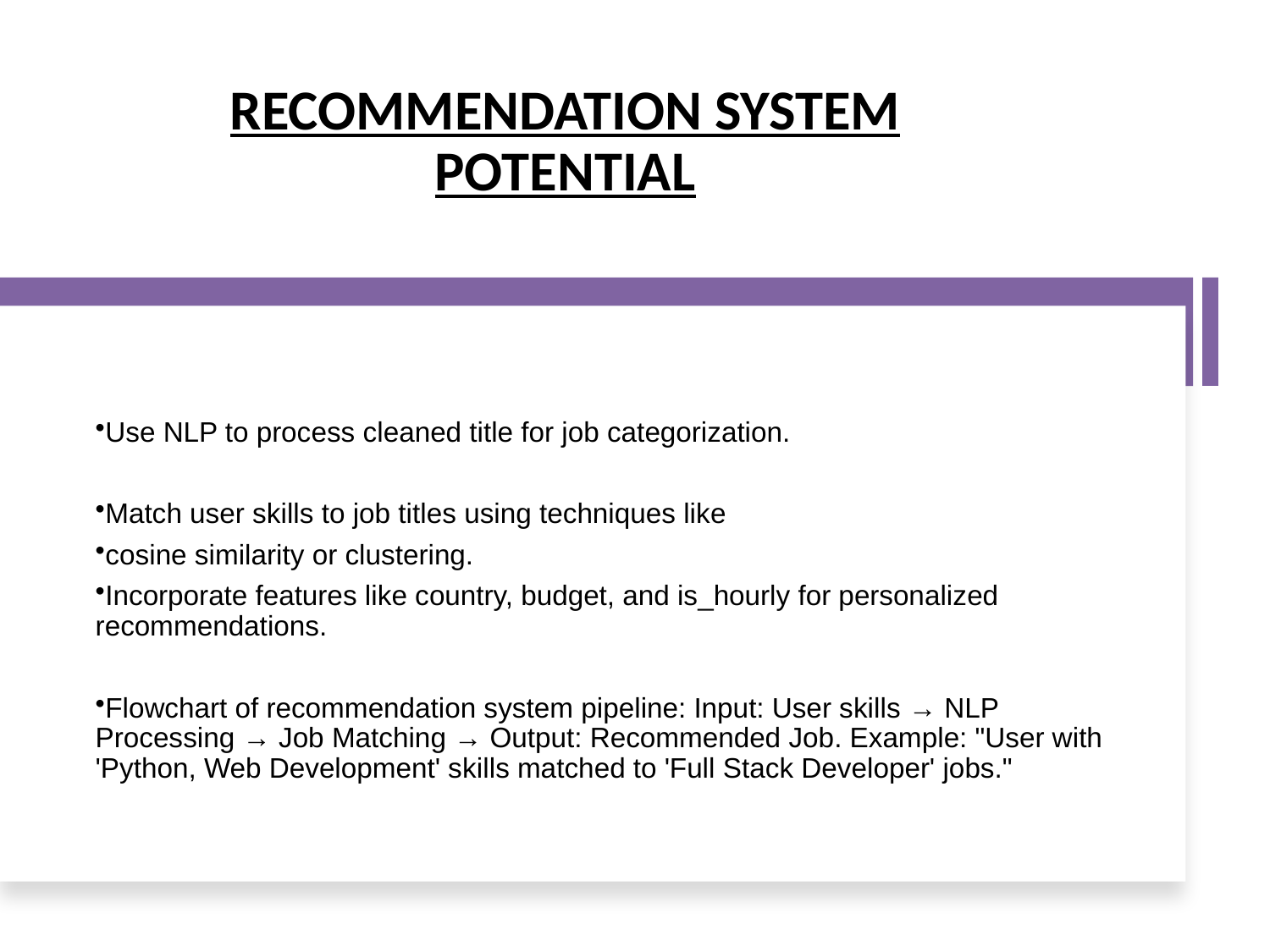

# RECOMMENDATION SYSTEM POTENTIAL

Use NLP to process cleaned title for job categorization.

Match user skills to job titles using techniques like
cosine similarity or clustering.
Incorporate features like country, budget, and is_hourly for personalized recommendations.

Flowchart of recommendation system pipeline: Input: User skills → NLP Processing → Job Matching → Output: Recommended Job. Example: "User with 'Python, Web Development' skills matched to 'Full Stack Developer' jobs."